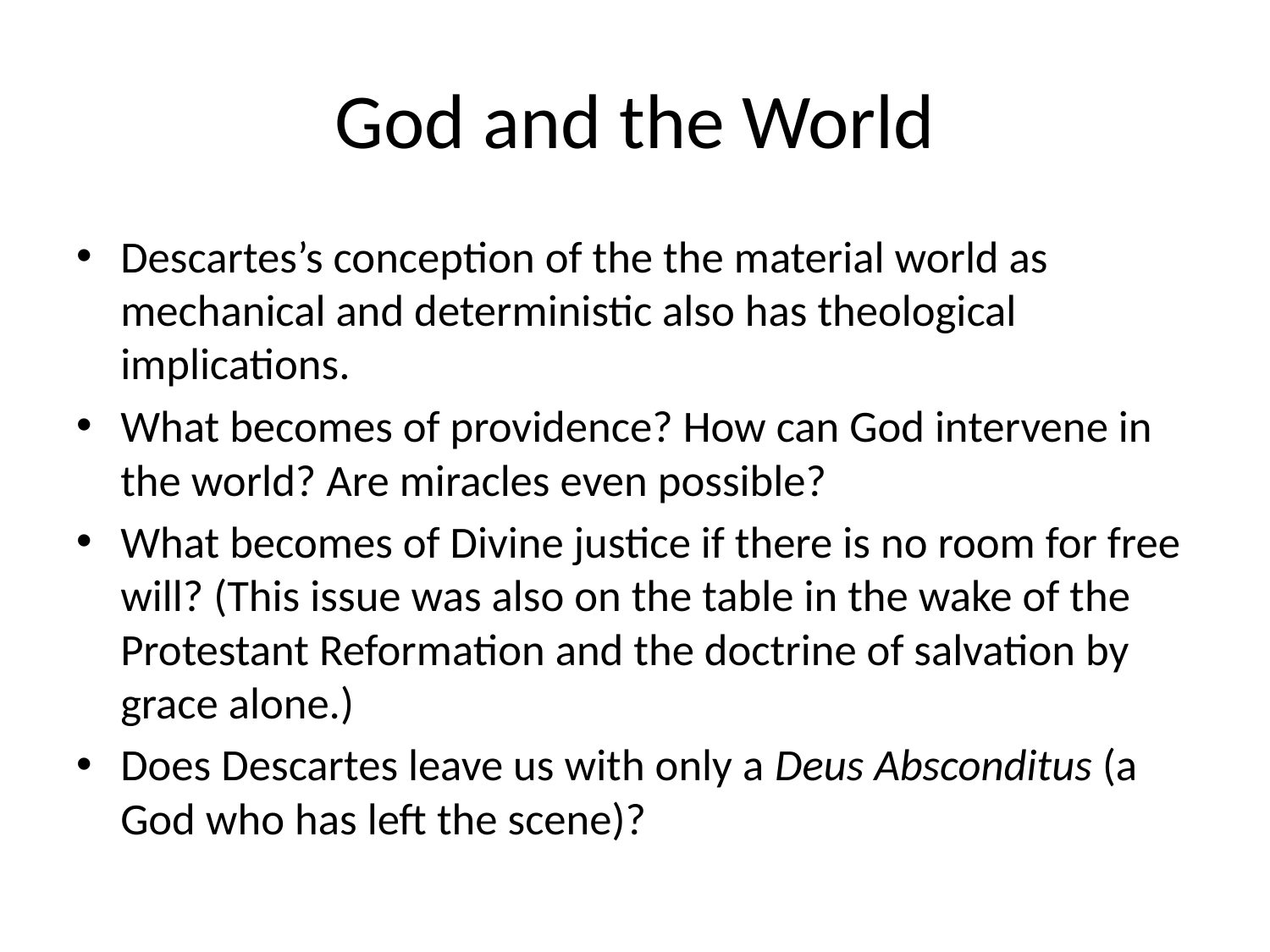

# God and the World
Descartes’s conception of the the material world as mechanical and deterministic also has theological implications.
What becomes of providence? How can God intervene in the world? Are miracles even possible?
What becomes of Divine justice if there is no room for free will? (This issue was also on the table in the wake of the Protestant Reformation and the doctrine of salvation by grace alone.)
Does Descartes leave us with only a Deus Absconditus (a God who has left the scene)?